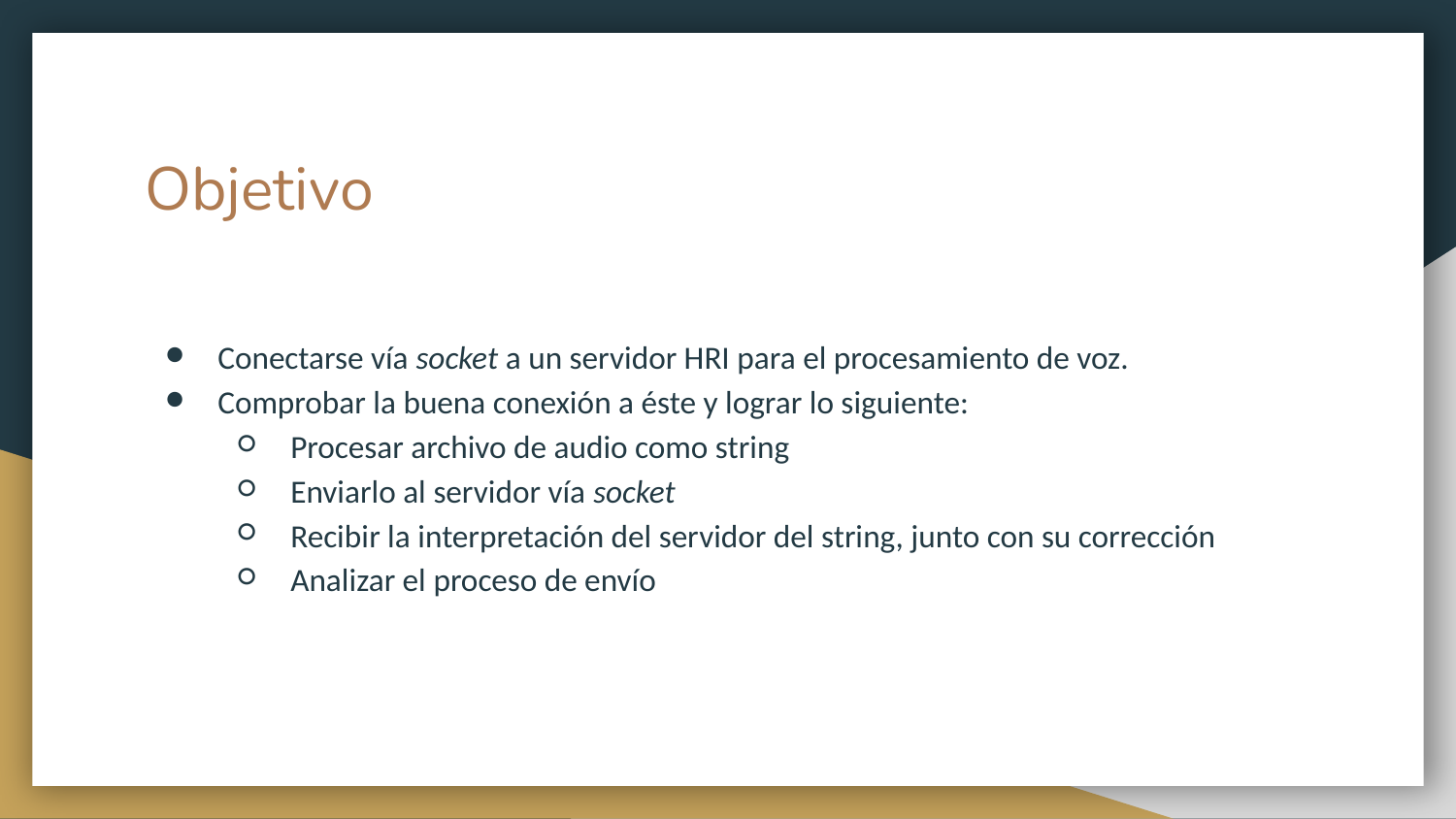

# Objetivo
Conectarse vía socket a un servidor HRI para el procesamiento de voz.
Comprobar la buena conexión a éste y lograr lo siguiente:
Procesar archivo de audio como string
Enviarlo al servidor vía socket
Recibir la interpretación del servidor del string, junto con su corrección
Analizar el proceso de envío